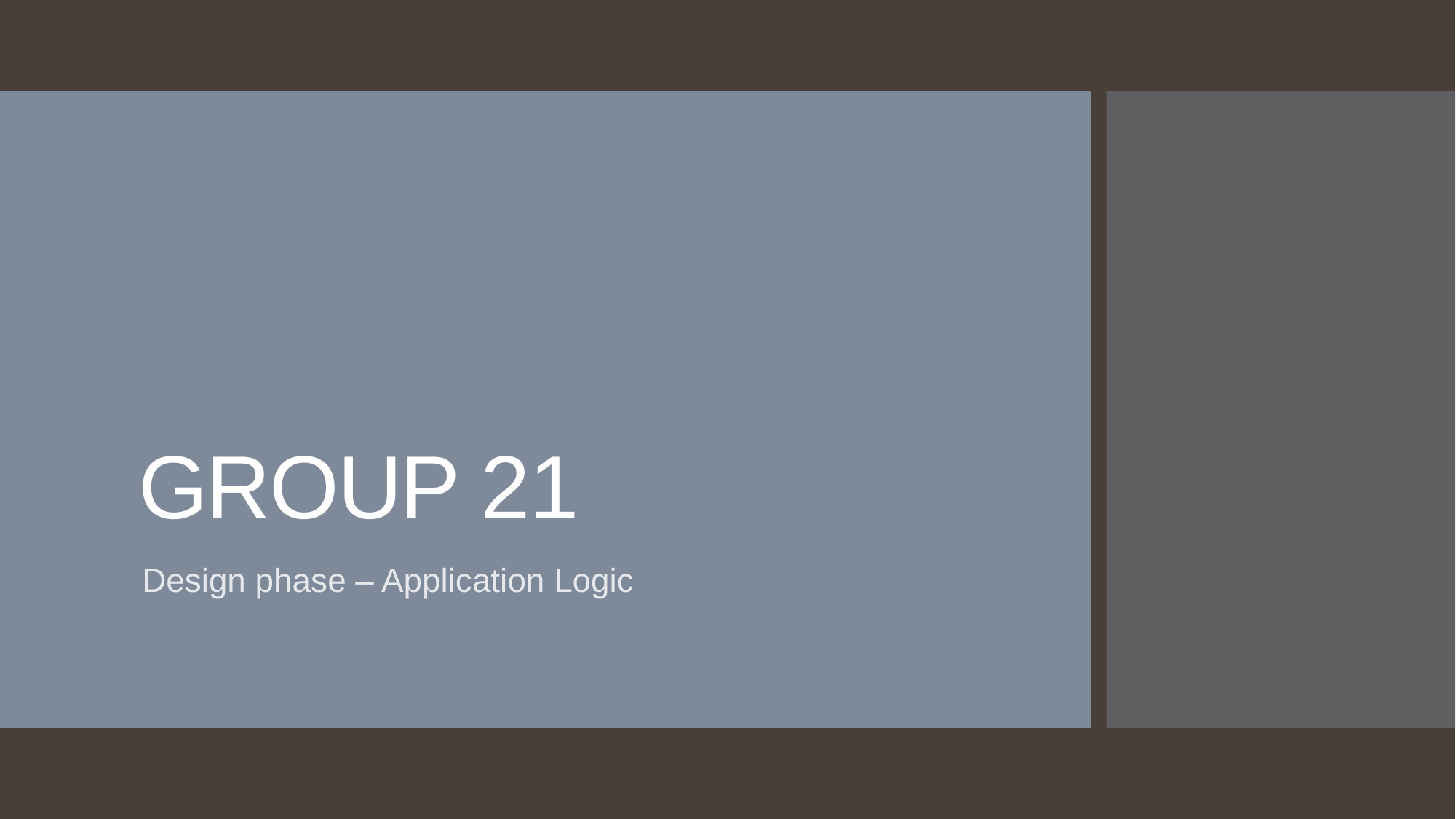

# GROUP 21
Design phase – Application Logic